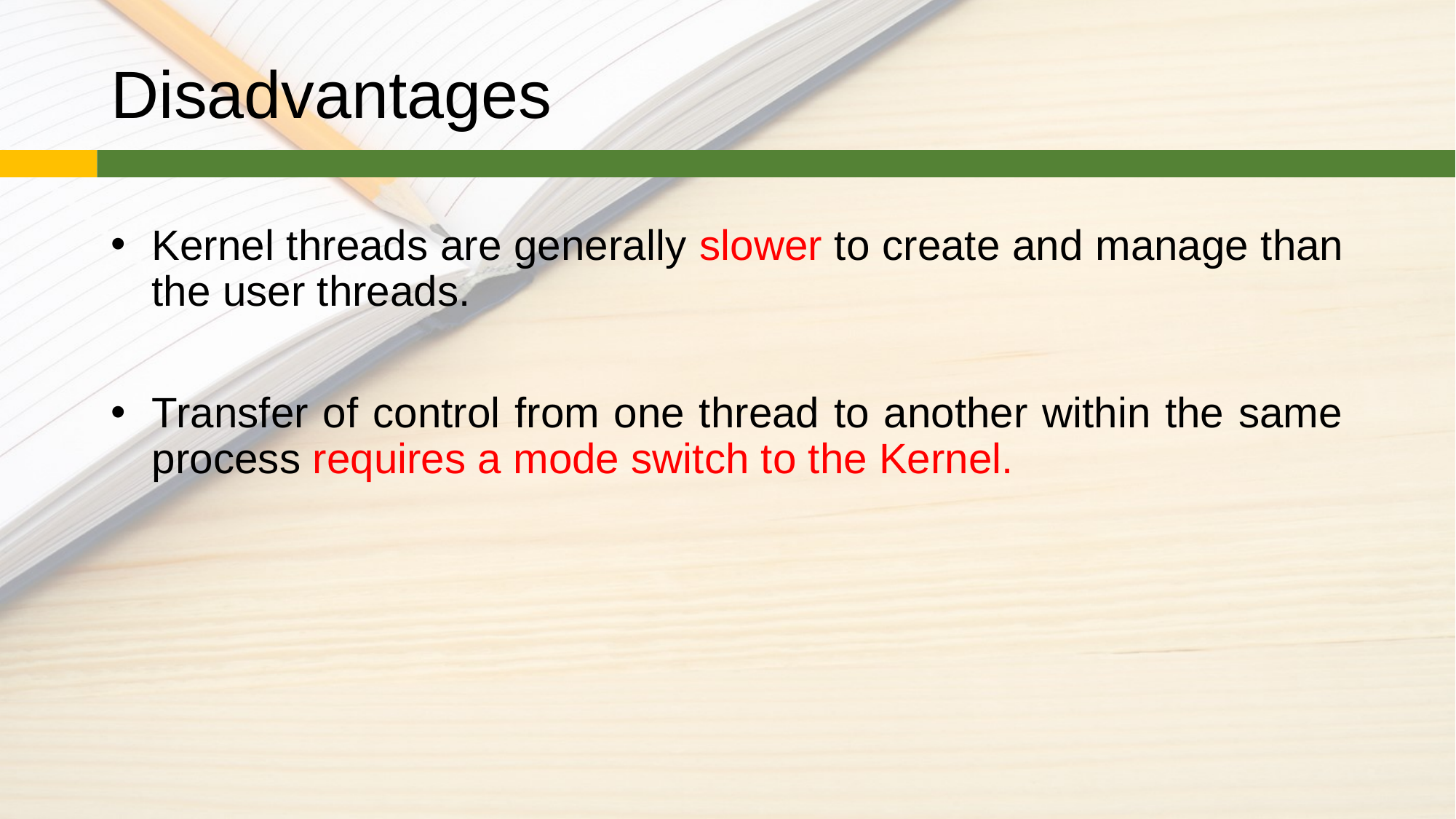

# Disadvantages
Kernel threads are generally slower to create and manage than the user threads.

Transfer of control from one thread to another within the same process requires a mode switch to the Kernel.